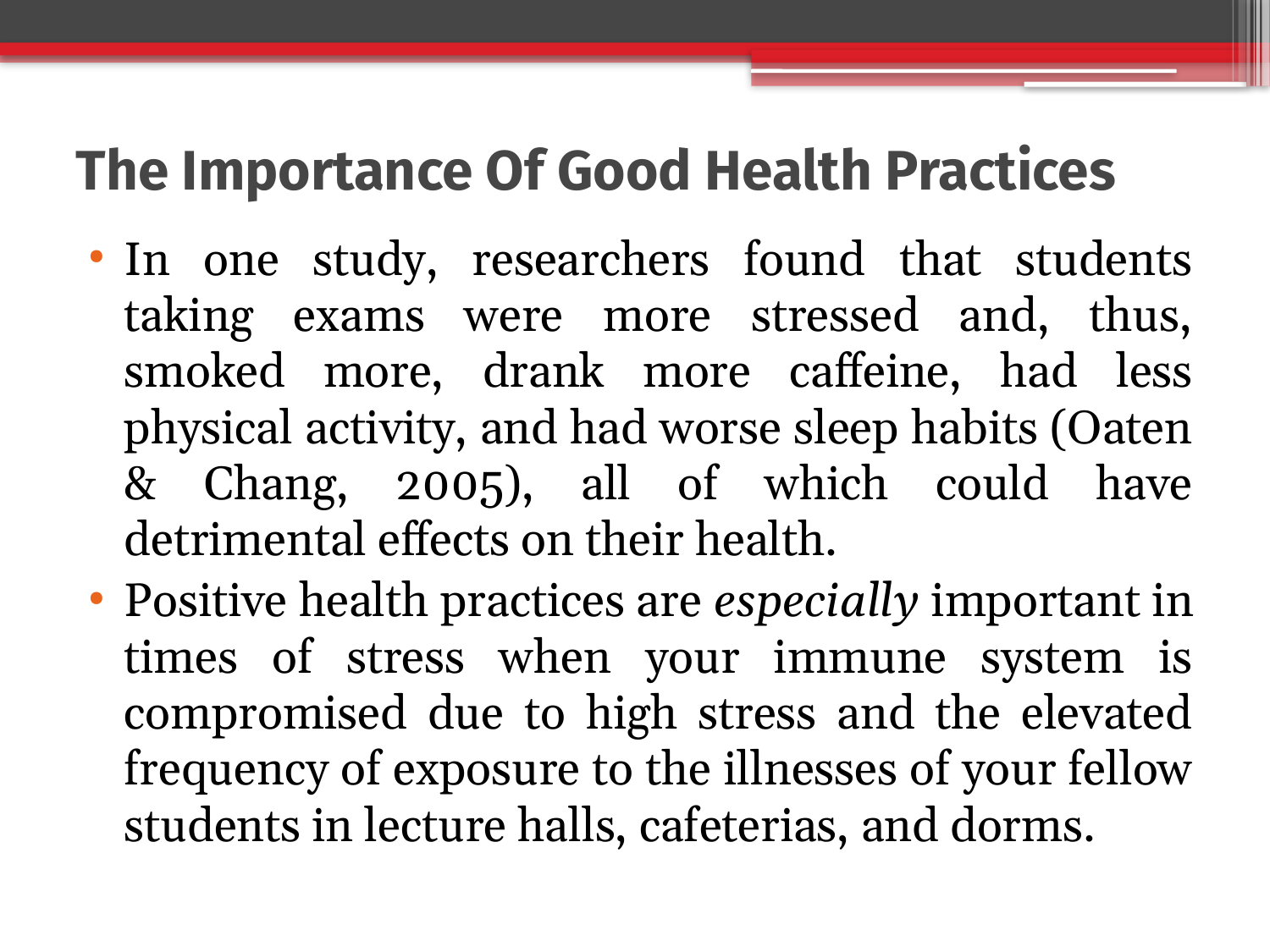

# The Importance Of Good Health Practices
In one study, researchers found that students taking exams were more stressed and, thus, smoked more, drank more caffeine, had less physical activity, and had worse sleep habits (Oaten & Chang, 2005), all of which could have detrimental effects on their health.
Positive health practices are especially important in times of stress when your immune system is compromised due to high stress and the elevated frequency of exposure to the illnesses of your fellow students in lecture halls, cafeterias, and dorms.